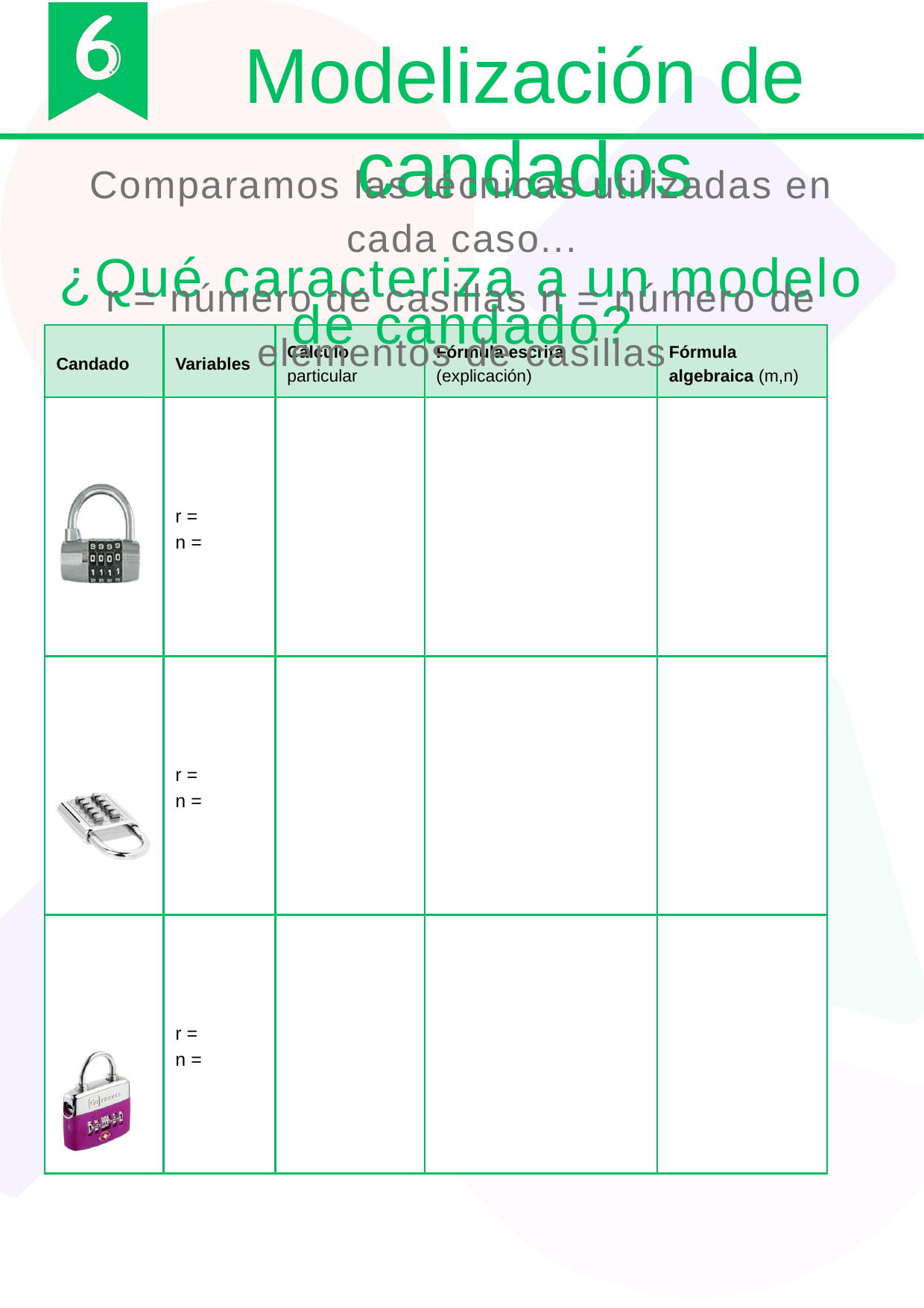

Modelización de candados

Comparamos las técnicas utilizadas en cada caso...
¿Qué caracteriza a un modelo de candado?
r = número de casillas n = número de elementos de casillas
| Candado | Variables | Cálculo particular | Fórmula escrita (explicación) | Fórmula algebraica (m,n) |
| --- | --- | --- | --- | --- |
|  | r = n = |  |  |  |
|  | r = n = |  |  |  |
|  | r = n = |  |  |  |